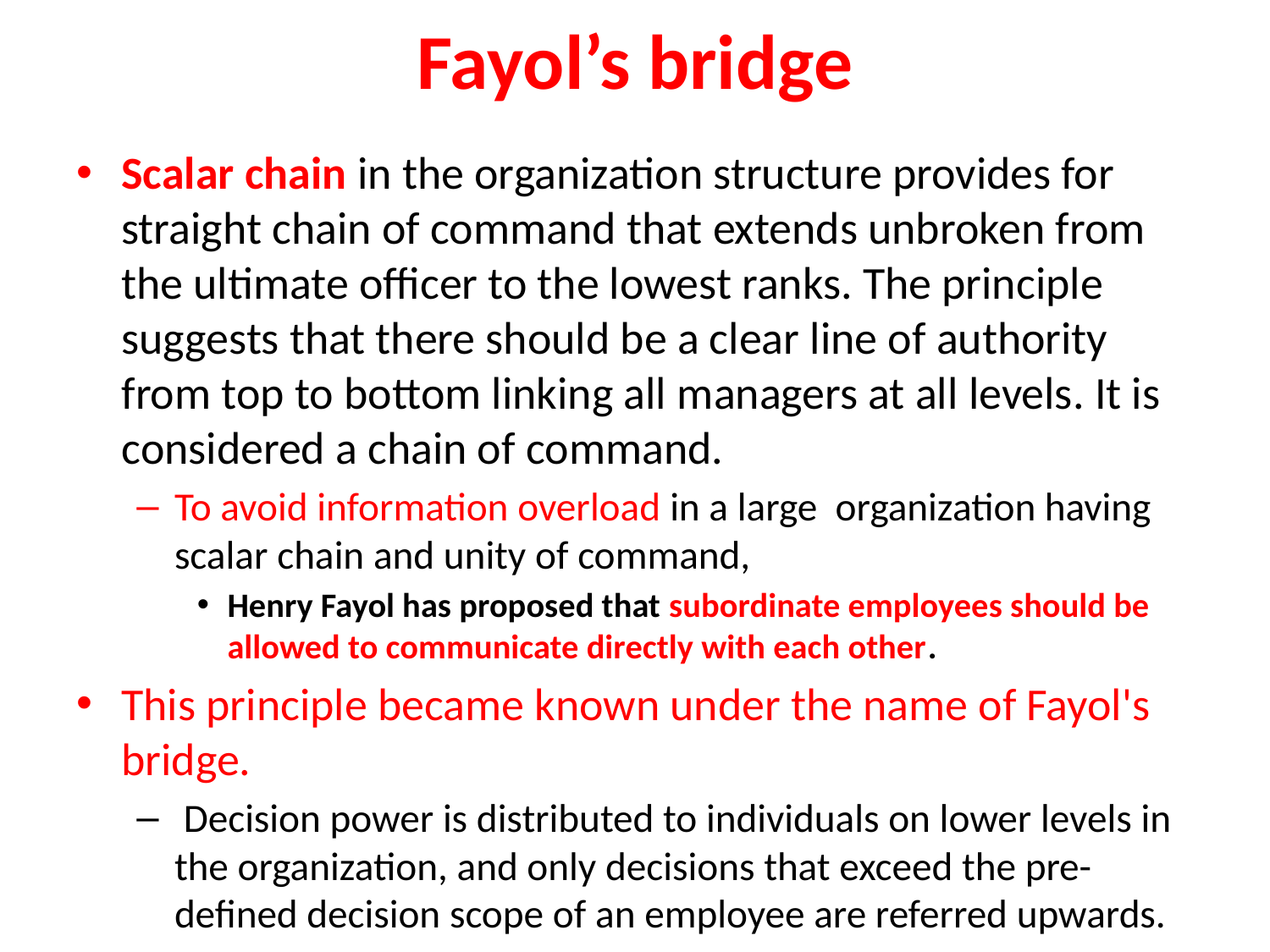

# Fayol’s bridge
Scalar chain in the organization structure provides for straight chain of command that extends unbroken from the ultimate officer to the lowest ranks. The principle suggests that there should be a clear line of authority from top to bottom linking all managers at all levels. It is considered a chain of command.
To avoid information overload in a large  organization having scalar chain and unity of command,
Henry Fayol has proposed that subordinate employees should be allowed to communicate directly with each other.
This principle became known under the name of Fayol's bridge.
 Decision power is distributed to individuals on lower levels in the organization, and only decisions that exceed the pre-defined decision scope of an employee are referred upwards.